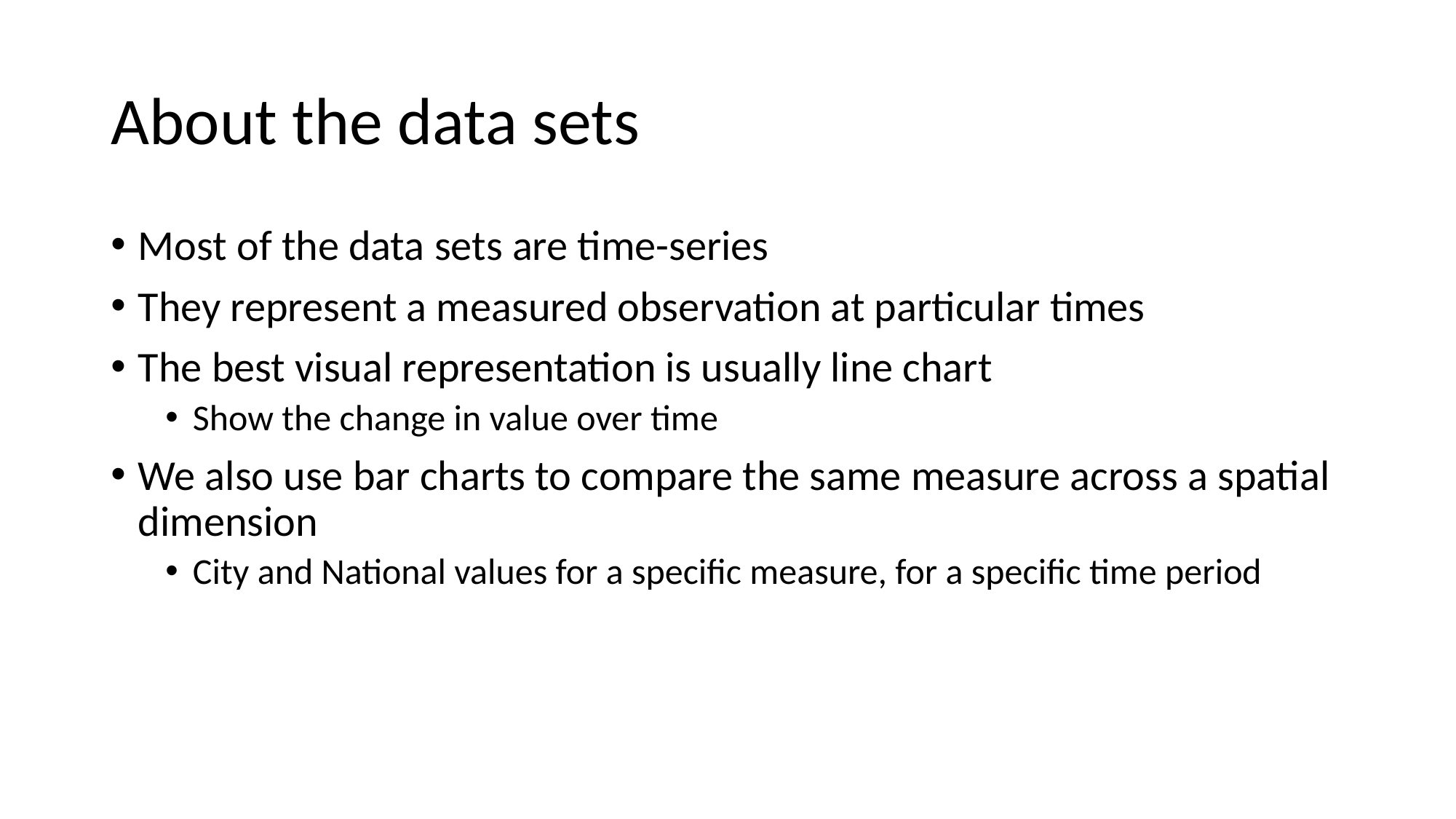

# About the data sets
Most of the data sets are time-series
They represent a measured observation at particular times
The best visual representation is usually line chart
Show the change in value over time
We also use bar charts to compare the same measure across a spatial dimension
City and National values for a specific measure, for a specific time period